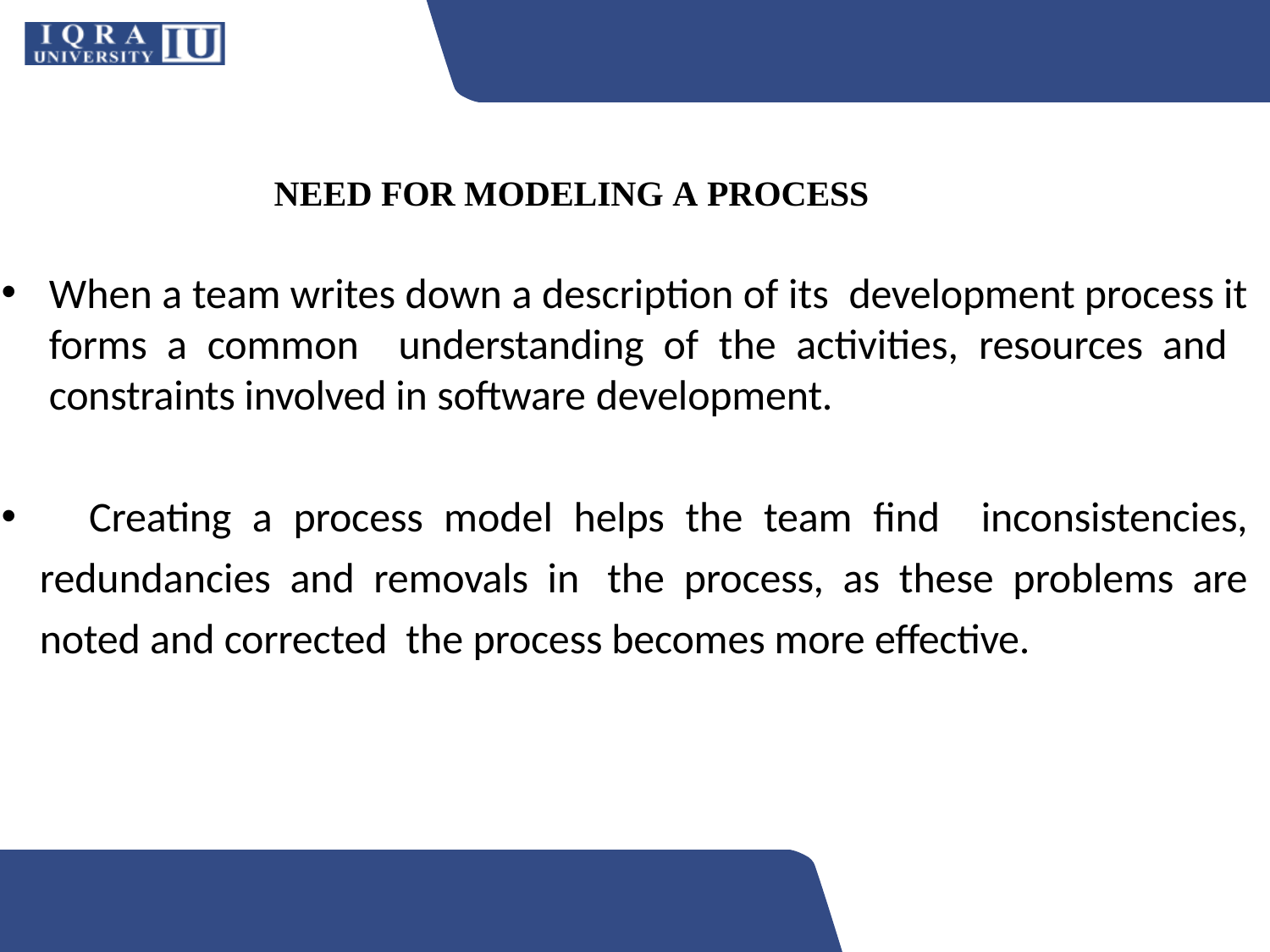

# NEED FOR MODELING A PROCESS
When a team writes down a description of its  development process it forms a common  understanding of the activities, resources and  constraints involved in software development.

	Creating a process model helps the team find  inconsistencies, redundancies and removals in the process, as these problems are noted and corrected  the process becomes more effective.